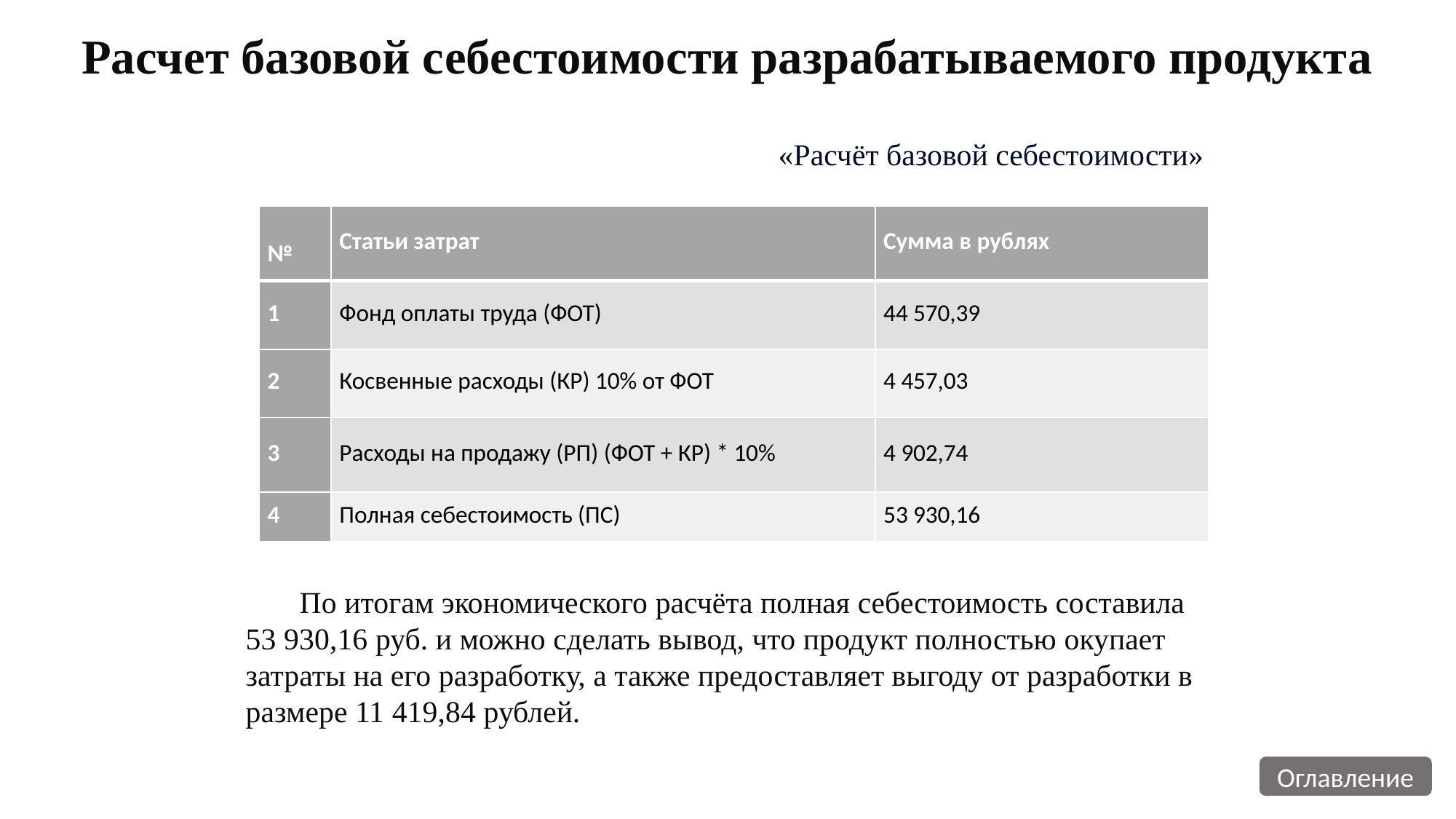

Расчет базовой себестоимости разрабатываемого продукта
«Расчёт базовой себестоимости»
| № | Статьи затрат | Сумма в рублях |
| --- | --- | --- |
| 1 | Фонд оплаты труда (ФОТ) | 44 570,39 |
| 2 | Косвенные расходы (КР) 10% от ФОТ | 4 457,03 |
| 3 | Расходы на продажу (РП) (ФОТ + КР) \* 10% | 4 902,74 |
| 4 | Полная себестоимость (ПС) | 53 930,16 |
По итогам экономического расчёта полная себестоимость составила 53 930,16 руб. и можно сделать вывод, что продукт полностью окупает затраты на его разработку, а также предоставляет выгоду от разработки в размере 11 419,84 рублей.
Оглавление